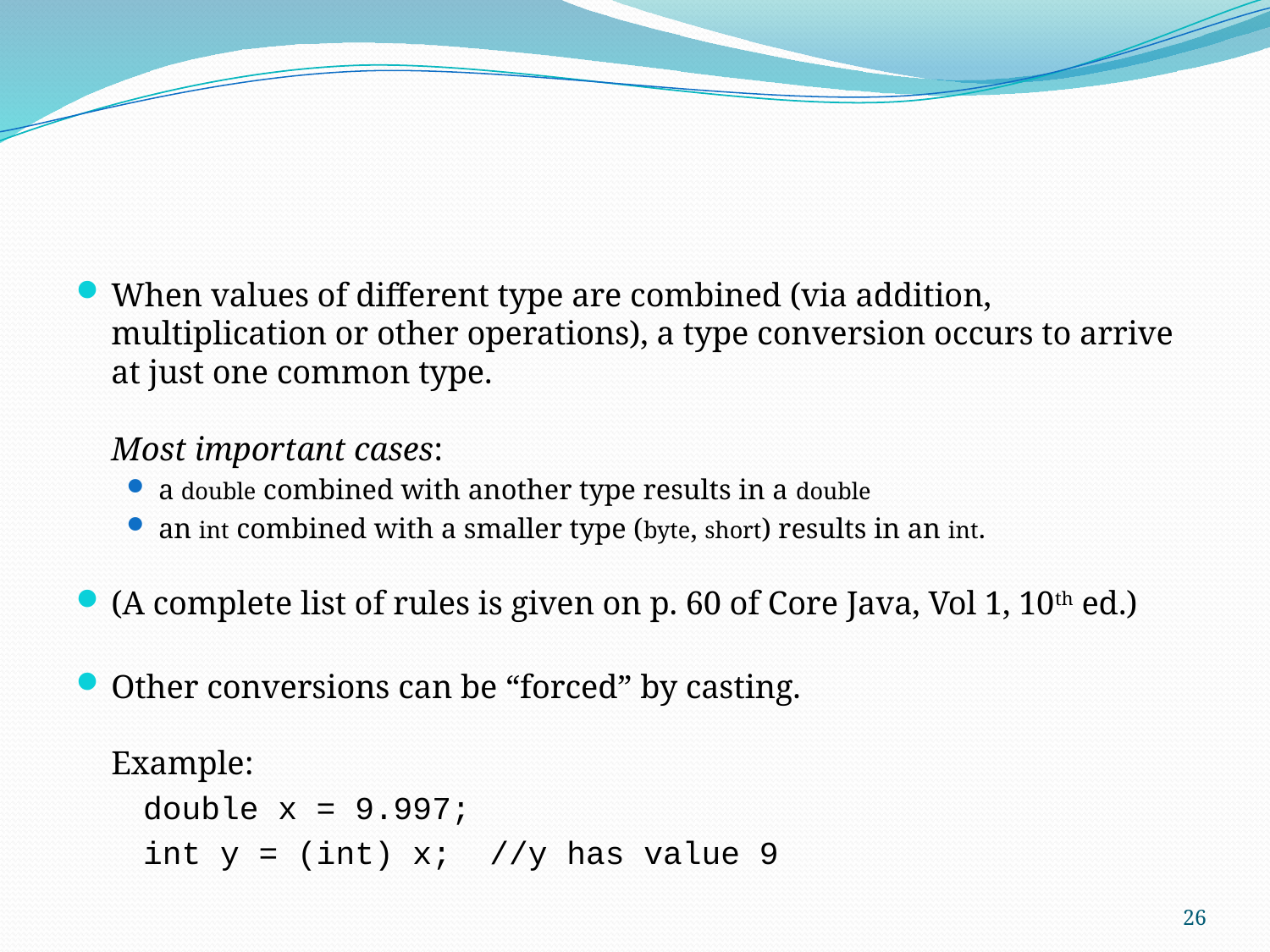

When values of different type are combined (via addition, multiplication or other operations), a type conversion occurs to arrive at just one common type.
Most important cases:
a double combined with another type results in a double
an int combined with a smaller type (byte, short) results in an int.
(A complete list of rules is given on p. 60 of Core Java, Vol 1, 10th ed.)
Other conversions can be “forced” by casting.
Example:
double x = 9.997;
int y = (int) x;  //y has value 9

26